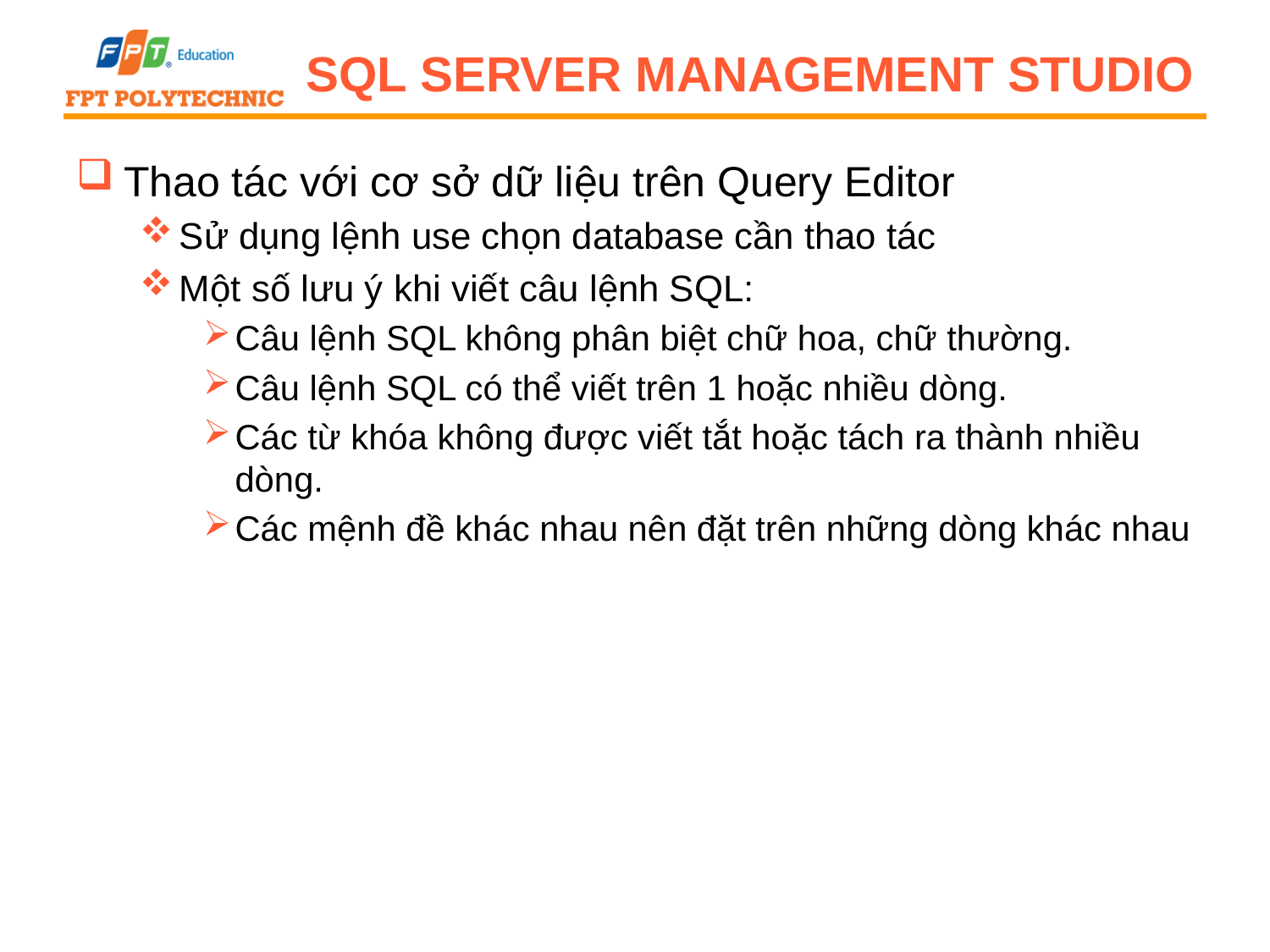

# SQL Server Management Studio
Thao tác với cơ sở dữ liệu trên Query Editor
Sử dụng lệnh use chọn database cần thao tác
Một số lưu ý khi viết câu lệnh SQL:
Câu lệnh SQL không phân biệt chữ hoa, chữ thường.
Câu lệnh SQL có thể viết trên 1 hoặc nhiều dòng.
Các từ khóa không được viết tắt hoặc tách ra thành nhiều dòng.
Các mệnh đề khác nhau nên đặt trên những dòng khác nhau